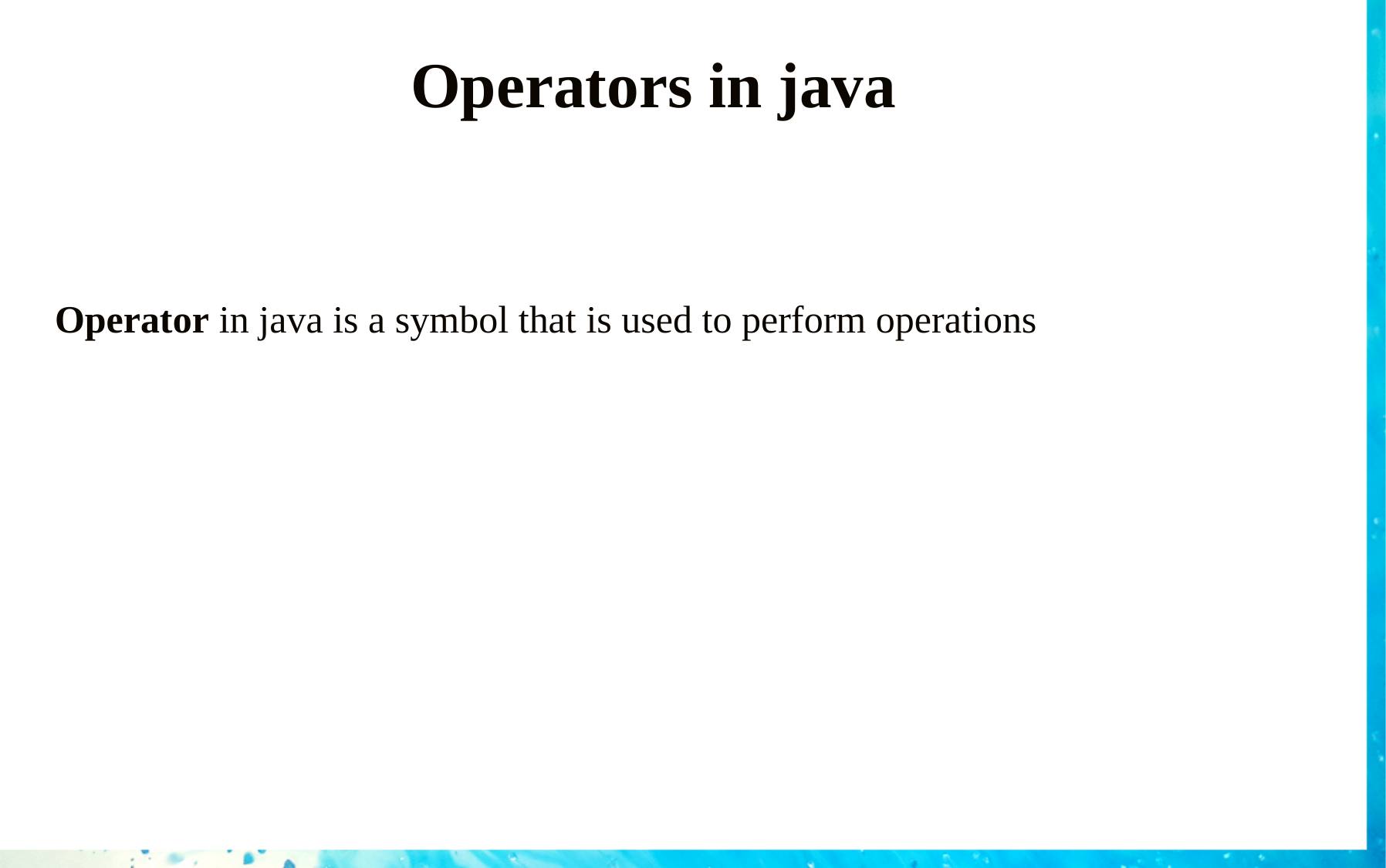

# Operators in java
Operator in java is a symbol that is used to perform operations